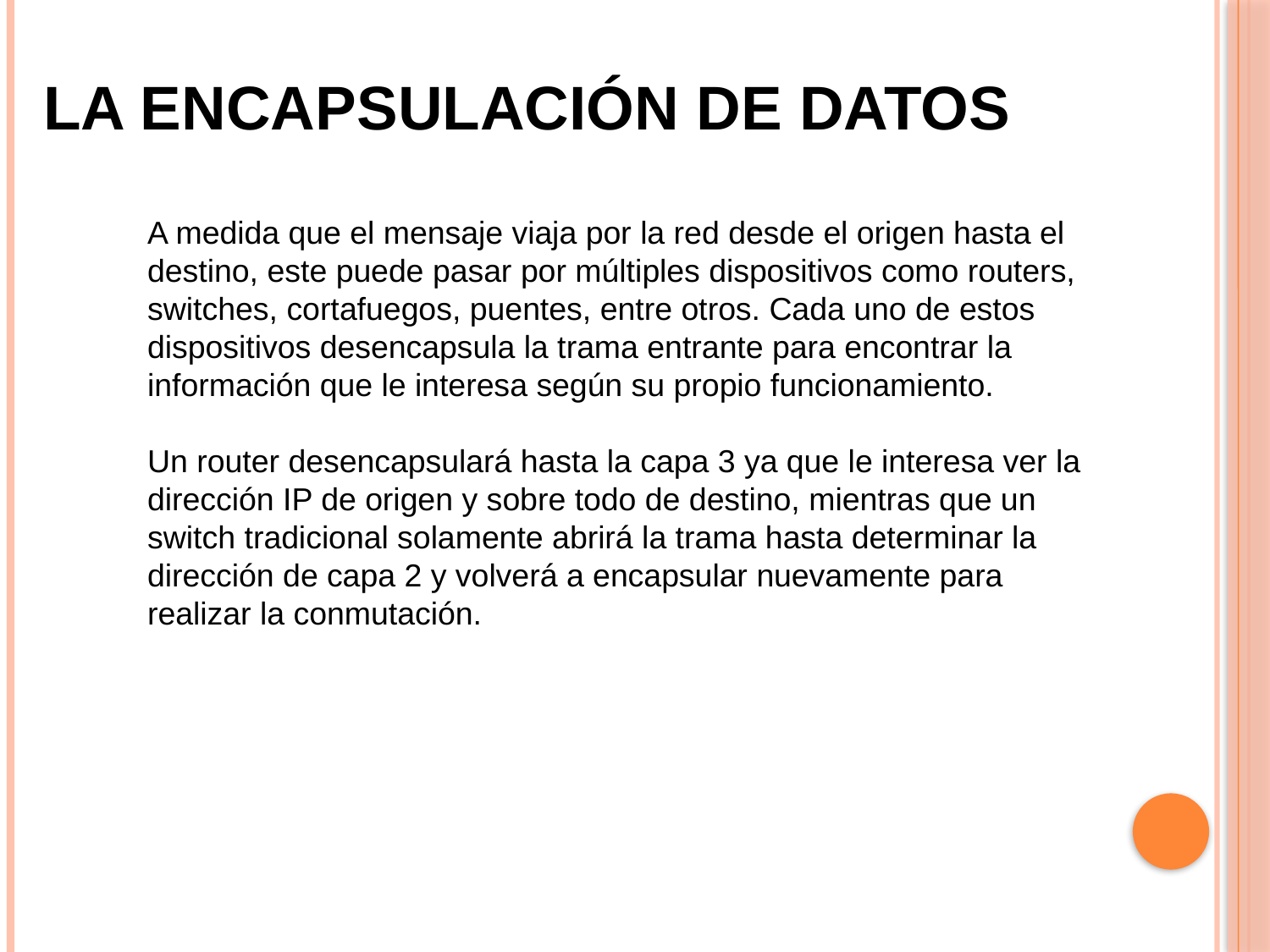

La encapsulación de datos
A medida que el mensaje viaja por la red desde el origen hasta el destino, este puede pasar por múltiples dispositivos como routers, switches, cortafuegos, puentes, entre otros. Cada uno de estos dispositivos desencapsula la trama entrante para encontrar la información que le interesa según su propio funcionamiento.

Un router desencapsulará hasta la capa 3 ya que le interesa ver la dirección IP de origen y sobre todo de destino, mientras que un switch tradicional solamente abrirá la trama hasta determinar la dirección de capa 2 y volverá a encapsular nuevamente para realizar la conmutación.